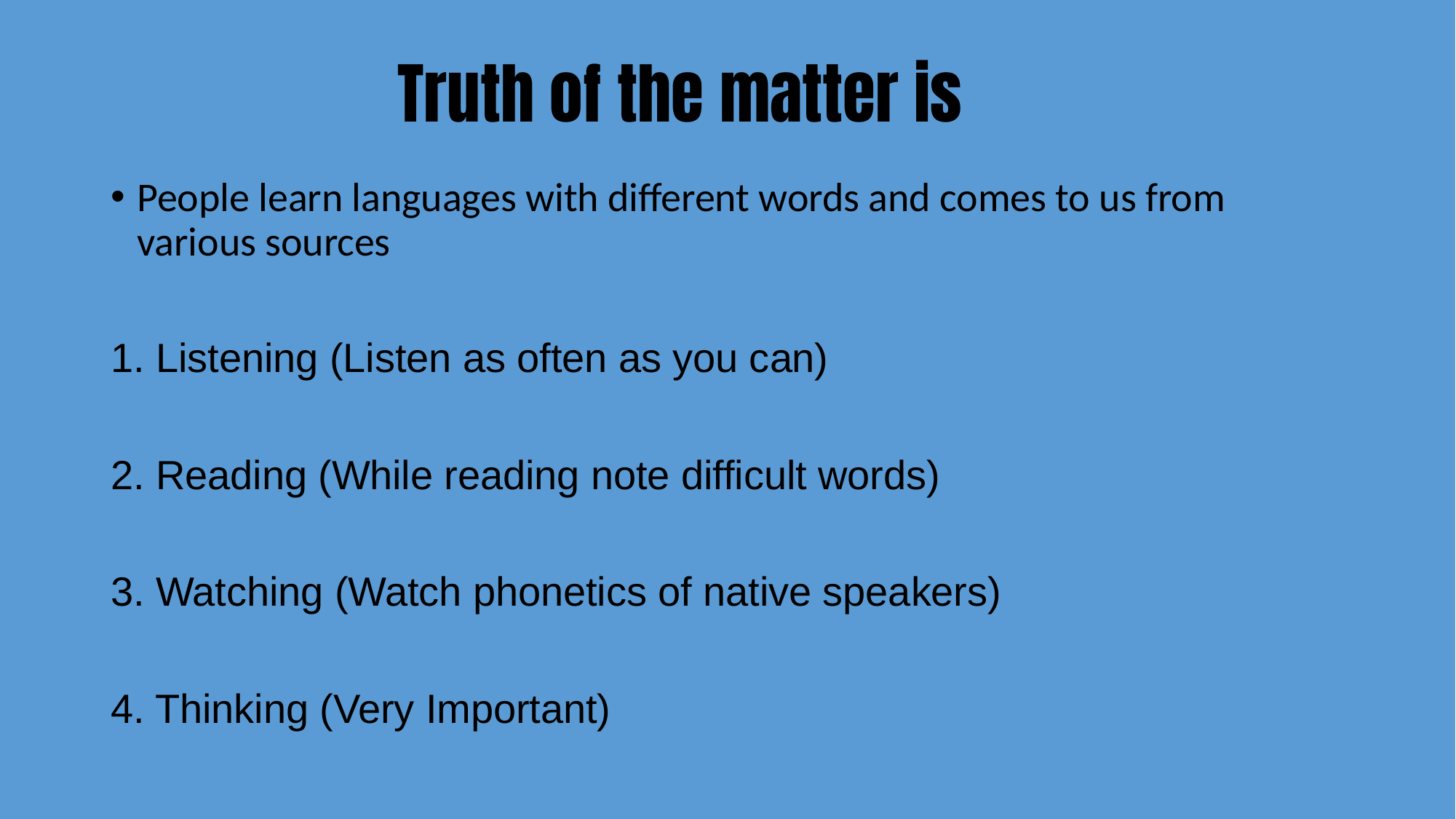

# Truth of the matter is
People learn languages with different words and comes to us from various sources

1. Listening (Listen as often as you can)

2. Reading (While reading note difficult words)

3. Watching (Watch phonetics of native speakers)

4. Thinking (Very Important)